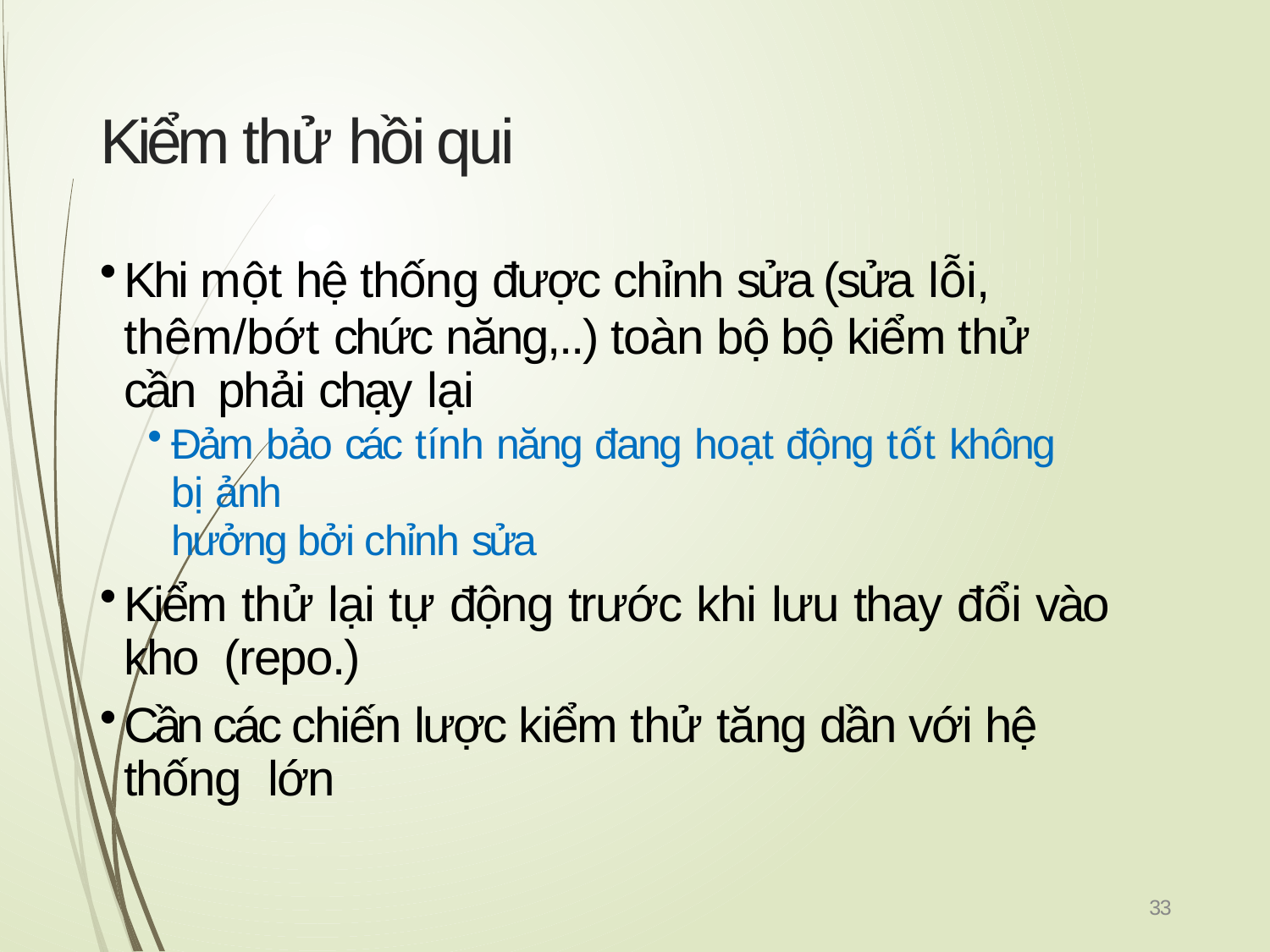

# Kiểm thử hồi qui
Khi một hệ thống được chỉnh sửa (sửa lỗi,
thêm/bớt chức năng,..) toàn bộ bộ kiểm thử cần  phải chạy lại
Đảm bảo các tính năng đang hoạt động tốt không bị ảnh
hưởng bởi chỉnh sửa
Kiểm thử lại tự động trước khi lưu thay đổi vào kho  (repo.)
Cần các chiến lược kiểm thử tăng dần với hệ thống  lớn
33